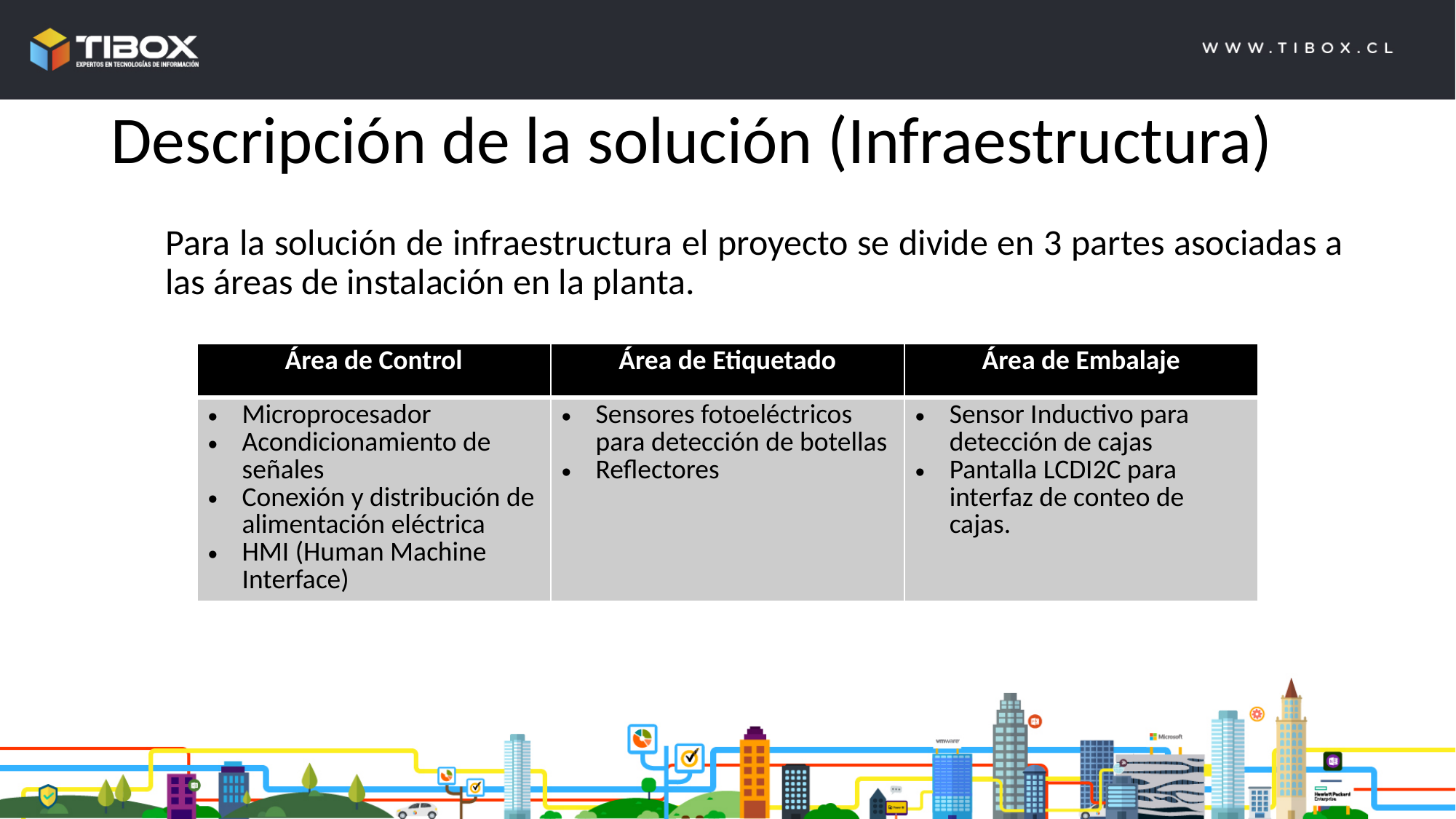

# Descripción de la solución (Infraestructura)
Para la solución de infraestructura el proyecto se divide en 3 partes asociadas a las áreas de instalación en la planta.
| Área de Control | Área de Etiquetado | Área de Embalaje |
| --- | --- | --- |
| Microprocesador Acondicionamiento de señales Conexión y distribución de alimentación eléctrica HMI (Human Machine Interface) | Sensores fotoeléctricos para detección de botellas Reflectores | Sensor Inductivo para detección de cajas Pantalla LCDI2C para interfaz de conteo de cajas. |